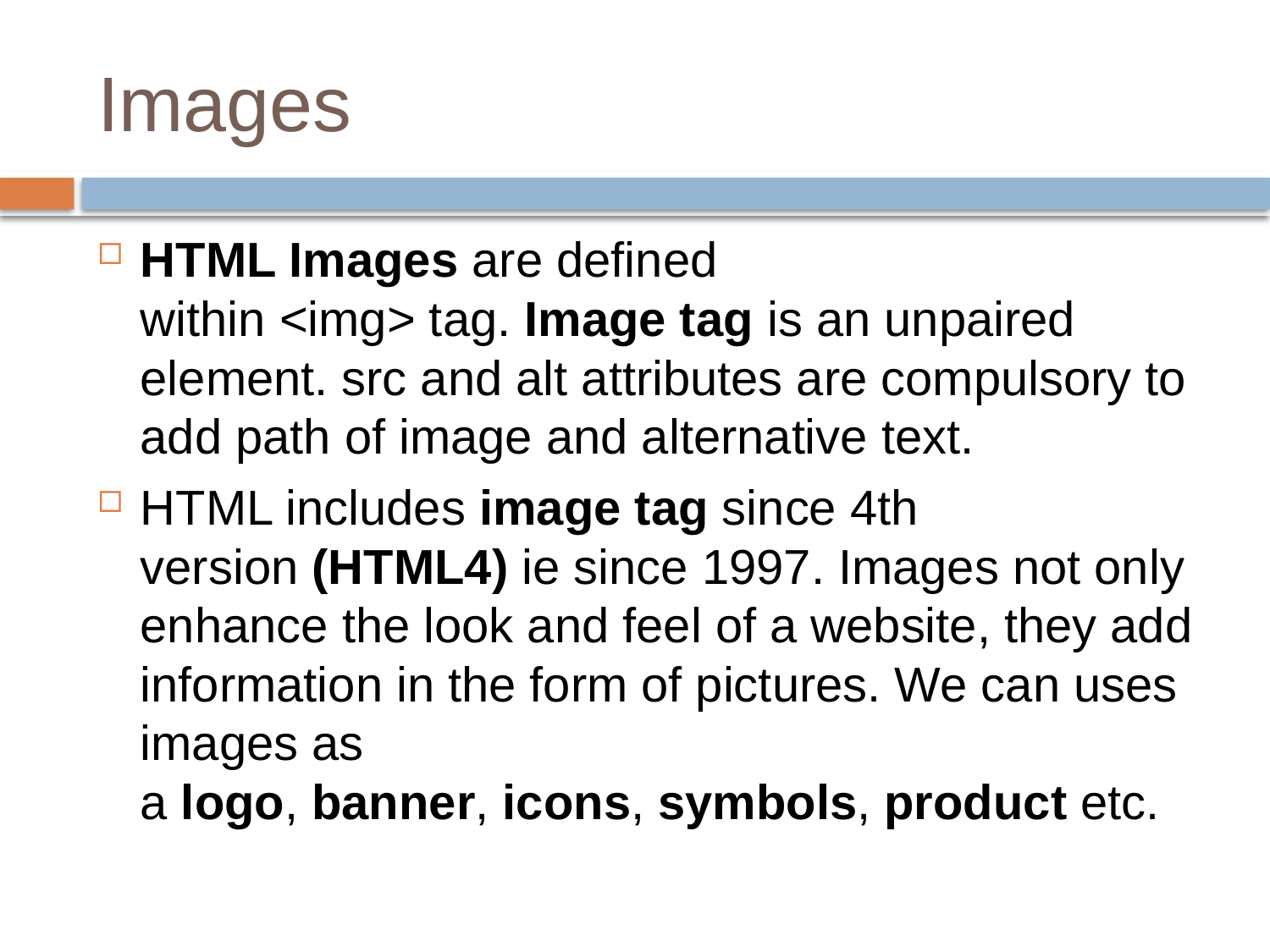

# Images
HTML Images are defined within <img> tag. Image tag is an unpaired element. src and alt attributes are compulsory to add path of image and alternative text.
HTML includes image tag since 4th version (HTML4) ie since 1997. Images not only enhance the look and feel of a website, they add information in the form of pictures. We can uses images as a logo, banner, icons, symbols, product etc.